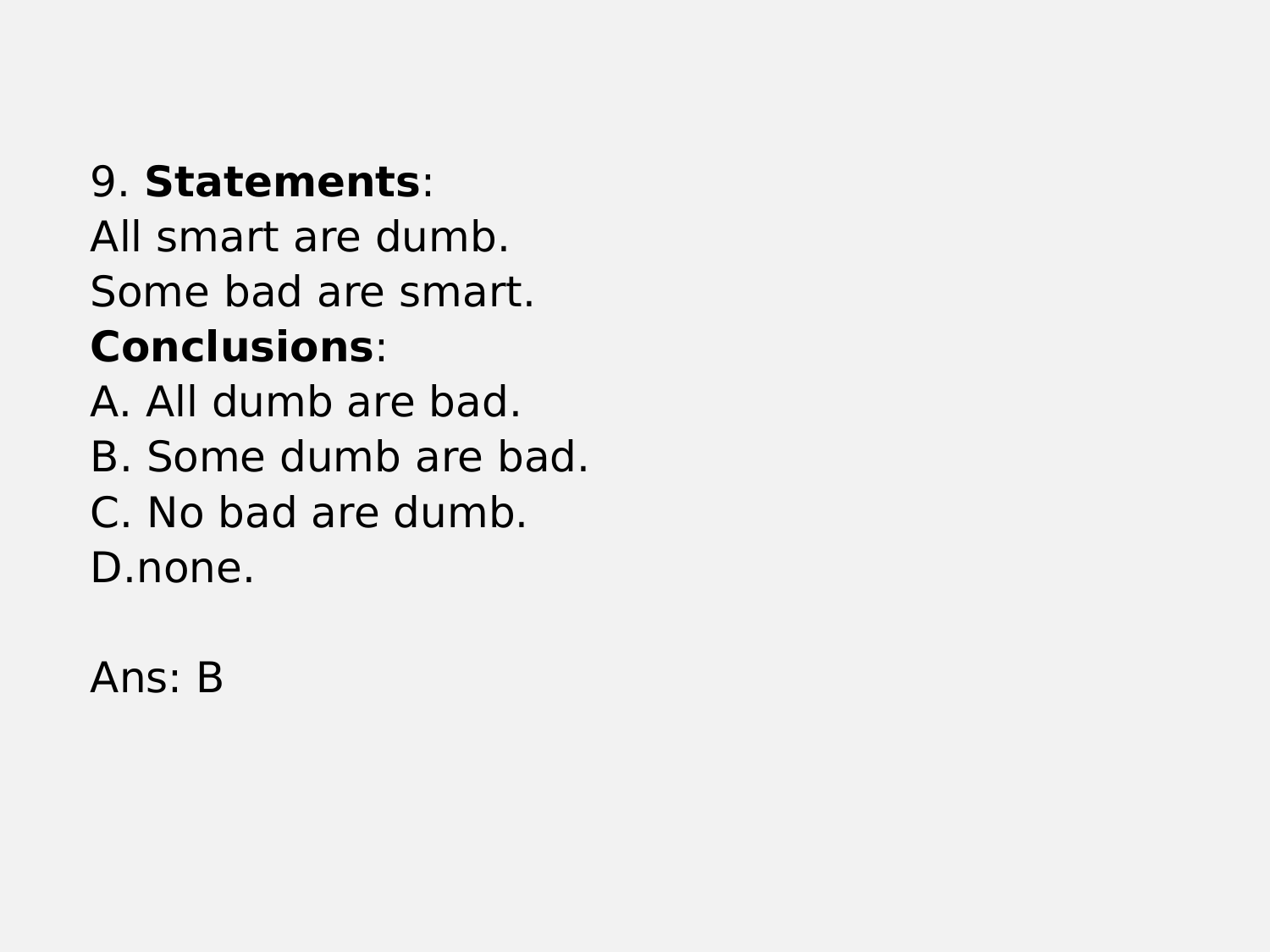

9. Statements:
All smart are dumb.
Some bad are smart.
Conclusions:
A. All dumb are bad.
B. Some dumb are bad.
C. No bad are dumb.
D.none.

Ans: B